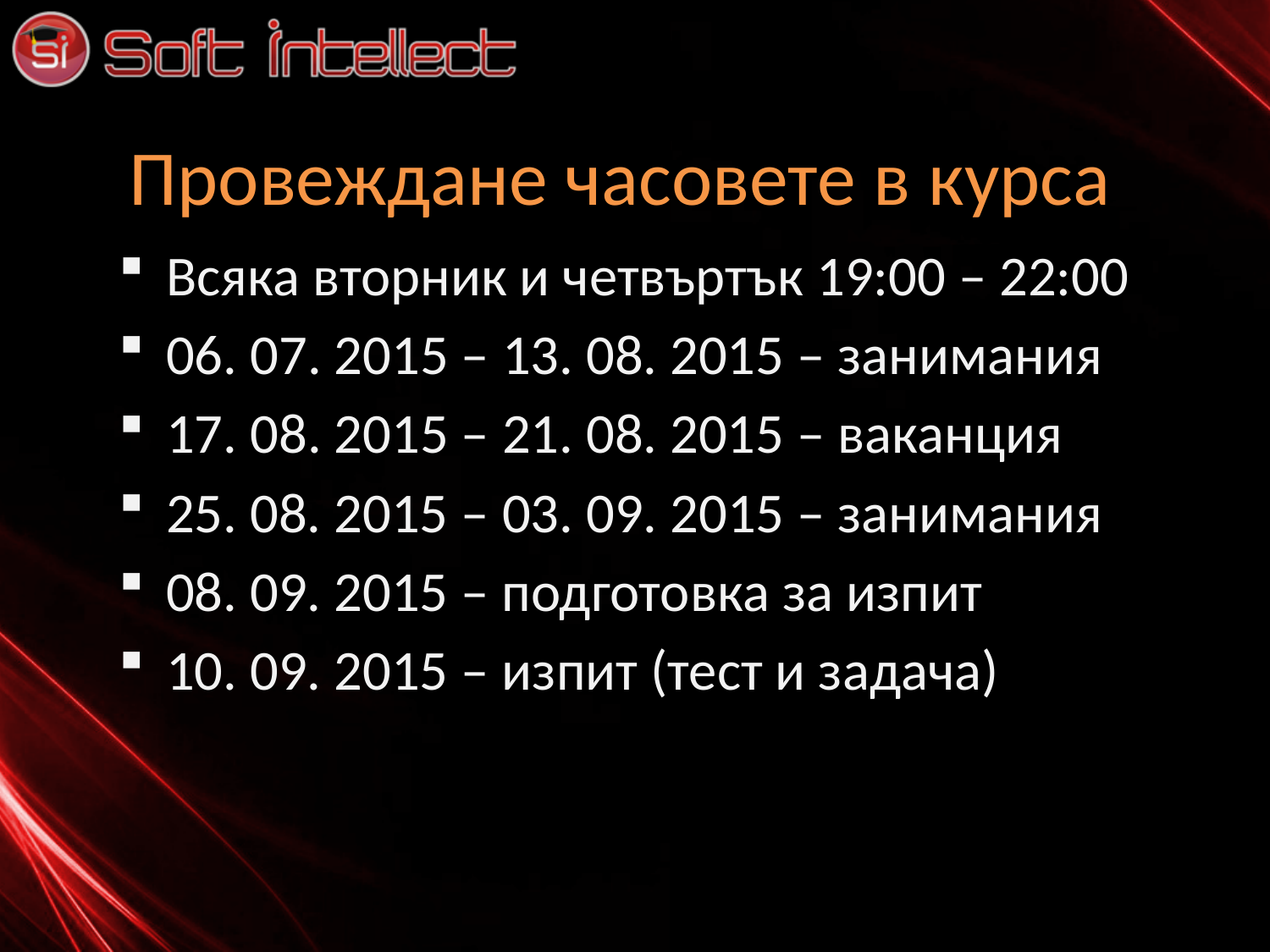

# Провеждане часовете в курса
Всяка вторник и четвъртък 19:00 – 22:00
06. 07. 2015 – 13. 08. 2015 – занимания
17. 08. 2015 – 21. 08. 2015 – ваканция
25. 08. 2015 – 03. 09. 2015 – занимания
08. 09. 2015 – подготовка за изпит
10. 09. 2015 – изпит (тест и задача)